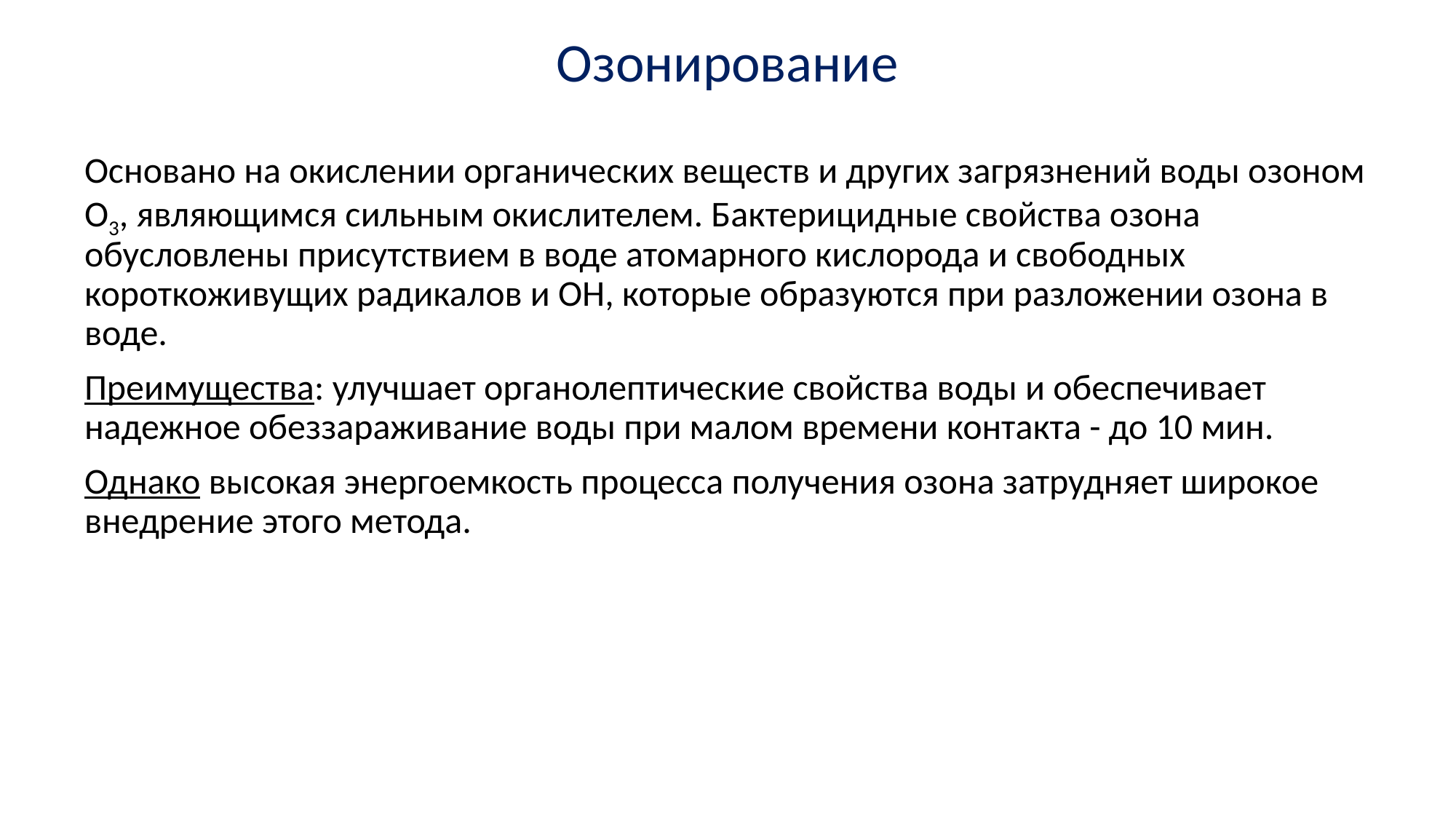

# Озонирование
Основано на окислении органических веществ и других загрязнений воды озоном О3, являющимся сильным окислителем. Бактерицидные свойства озона обусловлены присутствием в воде атомарного кислорода и свободных короткоживущих радикалов и OH, которые образуются при разложении озона в воде.
Преимущества: улучшает органолептические свойства воды и обеспечивает надежное обеззараживание воды при малом времени контакта - до 10 мин.
Однако высокая энергоемкость процесса получения озона затрудняет широкое внедрение этого метода.